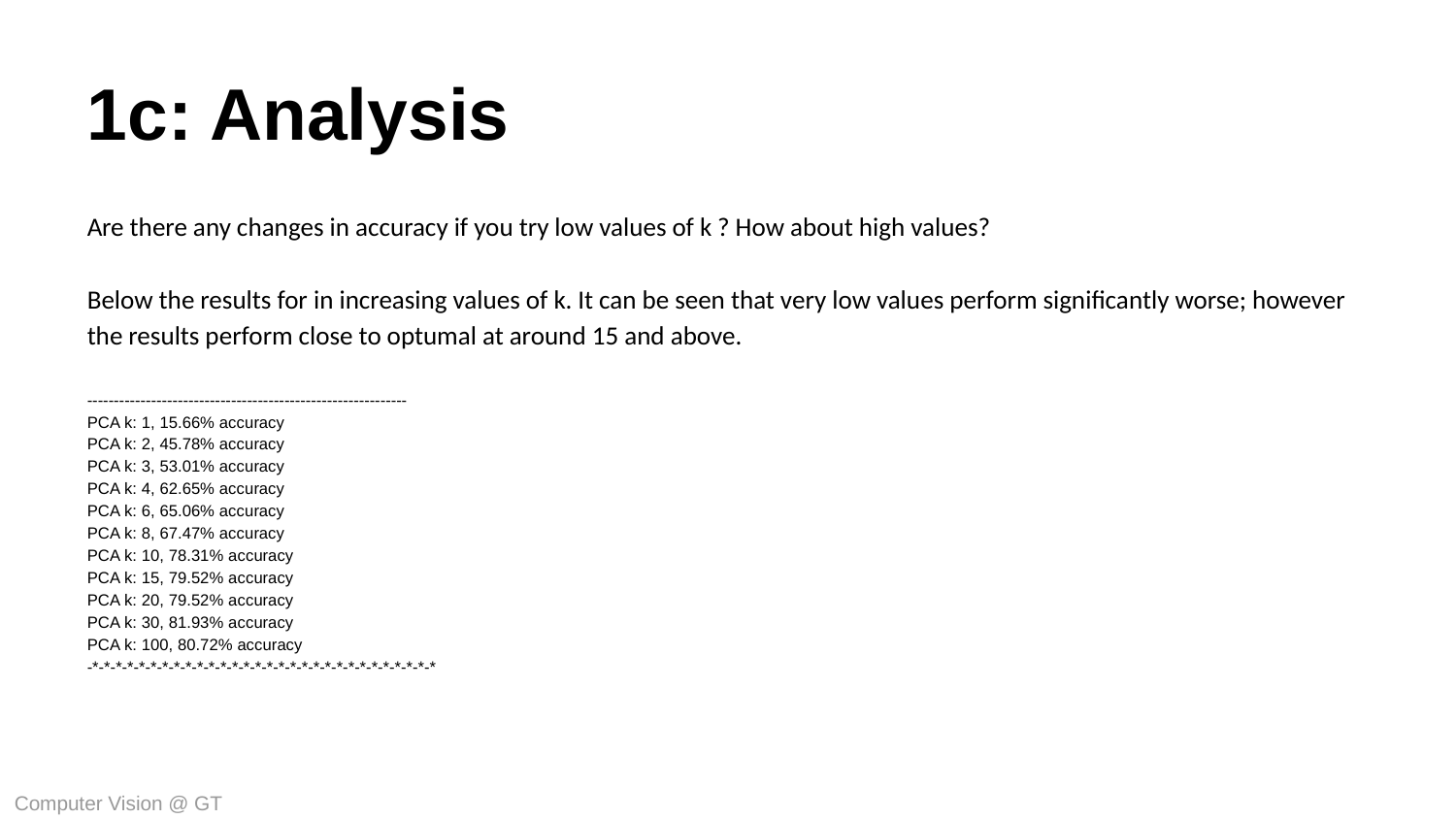

1c: Analysis
Are there any changes in accuracy if you try low values of k​ ? How about high values?

Below the results for in increasing values of k. It can be seen that very low values perform significantly worse; however the results perform close to optumal at around 15 and above.

------------------------------------------------------------
PCA k: 1, 15.66% accuracy
PCA k: 2, 45.78% accuracy
PCA k: 3, 53.01% accuracy
PCA k: 4, 62.65% accuracy
PCA k: 6, 65.06% accuracy
PCA k: 8, 67.47% accuracy
PCA k: 10, 78.31% accuracy
PCA k: 15, 79.52% accuracy
PCA k: 20, 79.52% accuracy
PCA k: 30, 81.93% accuracy
PCA k: 100, 80.72% accuracy
-*-*-*-*-*-*-*-*-*-*-*-*-*-*-*-*-*-*-*-*-*-*-*-*-*-*-*-*-*-*
Computer Vision @ GT